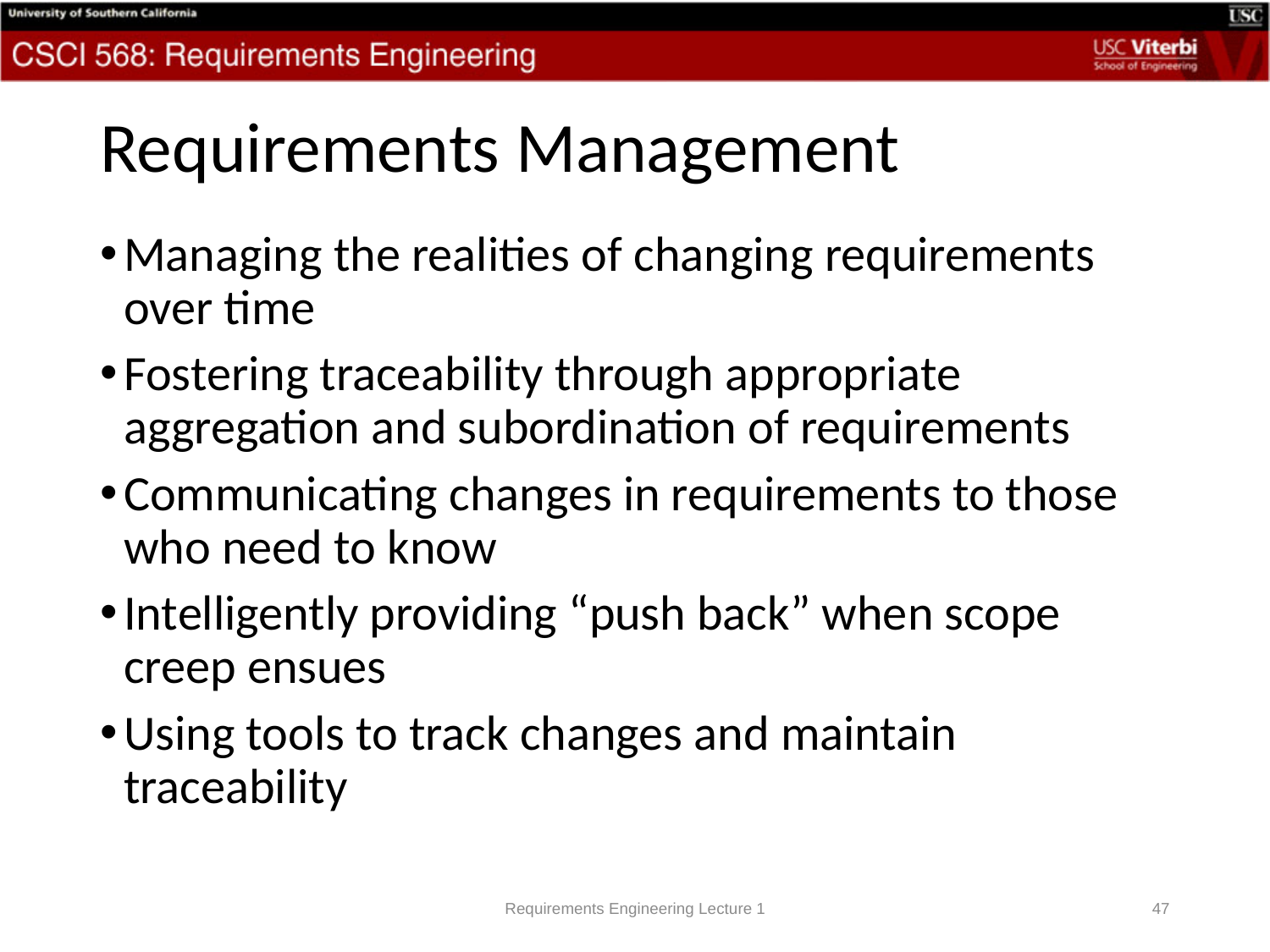

# Requirements Management
Managing the realities of changing requirements over time
Fostering traceability through appropriate aggregation and subordination of requirements
Communicating changes in requirements to those who need to know
Intelligently providing “push back” when scope creep ensues
Using tools to track changes and maintain traceability

Requirements Engineering Lecture 1
47